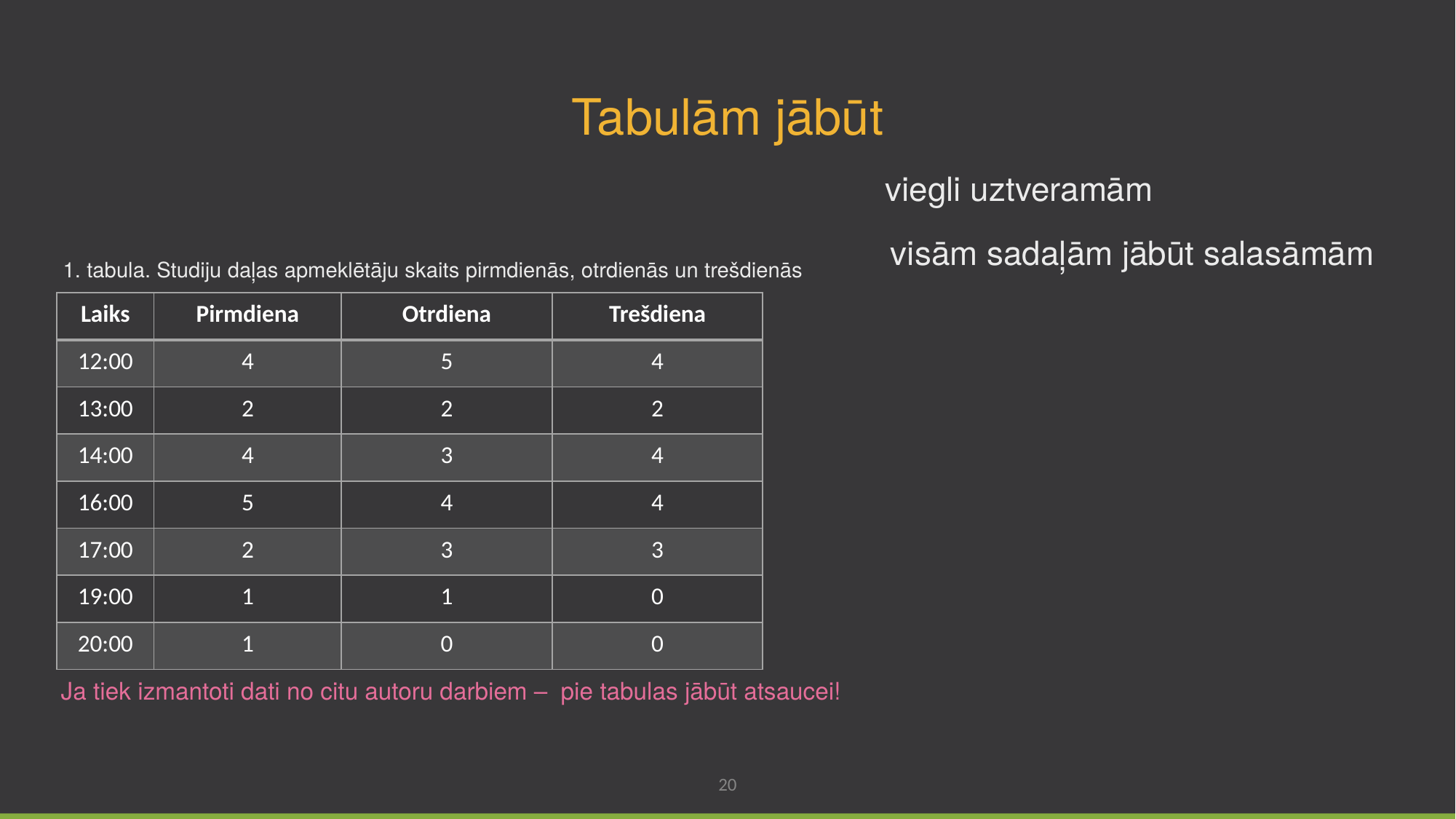

Tabulām jābūt
viegli uztveramām
visām sadaļām jābūt salasāmām
1. tabula. Studiju daļas apmeklētāju skaits pirmdienās, otrdienās un trešdienās
| Laiks | Pirmdiena | Otrdiena | Trešdiena |
| --- | --- | --- | --- |
| 12:00 | 4 | 5 | 4 |
| 13:00 | 2 | 2 | 2 |
| 14:00 | 4 | 3 | 4 |
| 16:00 | 5 | 4 | 4 |
| 17:00 | 2 | 3 | 3 |
| 19:00 | 1 | 1 | 0 |
| 20:00 | 1 | 0 | 0 |

Ja tiek izmantoti dati no citu autoru darbiem –  pie tabulas jābūt atsaucei!
20